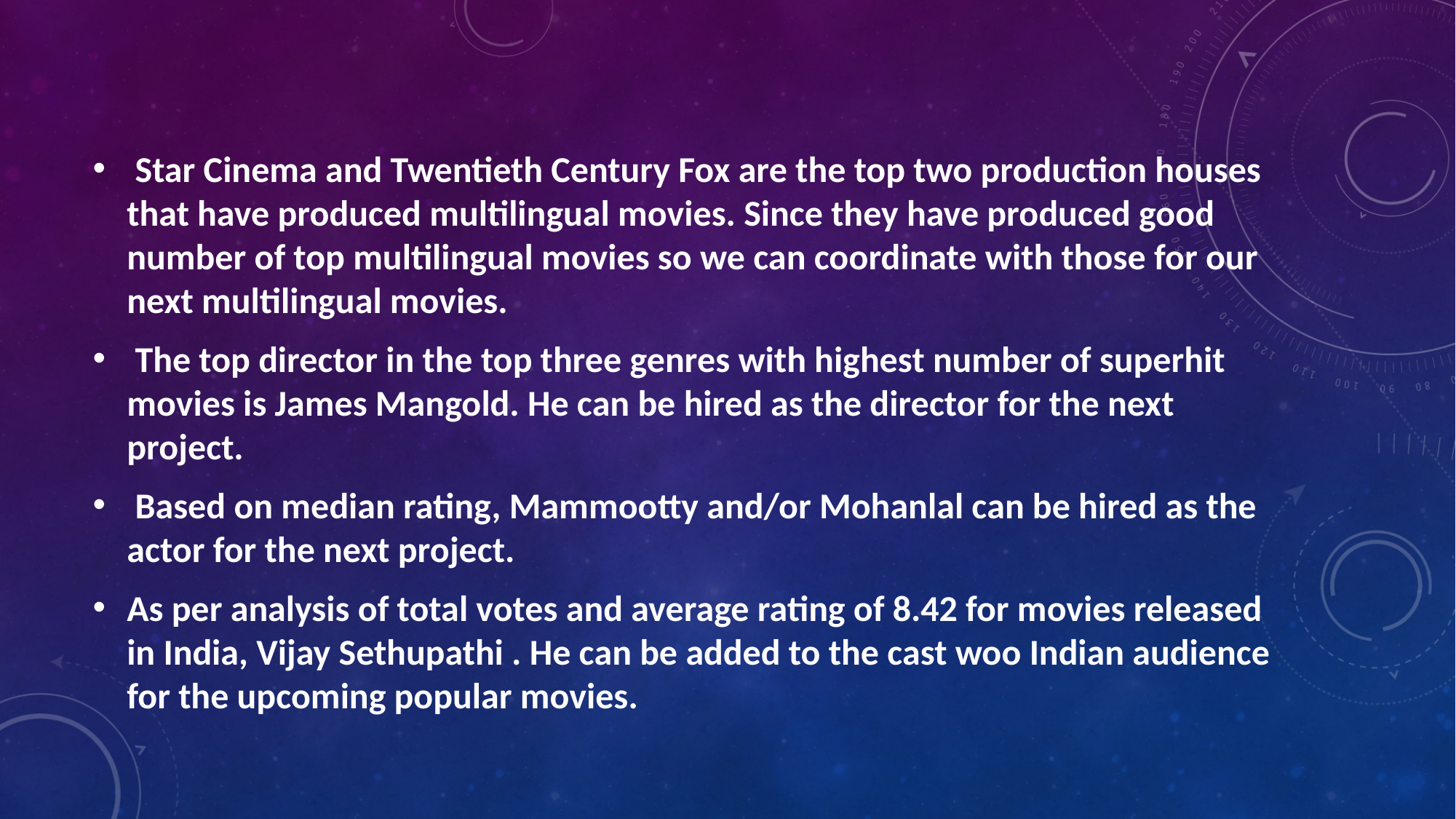

#
 Star Cinema and Twentieth Century Fox are the top two production houses that have produced multilingual movies. Since they have produced good number of top multilingual movies so we can coordinate with those for our next multilingual movies.
 The top director in the top three genres with highest number of superhit movies is James Mangold. He can be hired as the director for the next project.
 Based on median rating, Mammootty and/or Mohanlal can be hired as the actor for the next project.
As per analysis of total votes and average rating of 8.42 for movies released in India, Vijay Sethupathi . He can be added to the cast woo Indian audience for the upcoming popular movies.